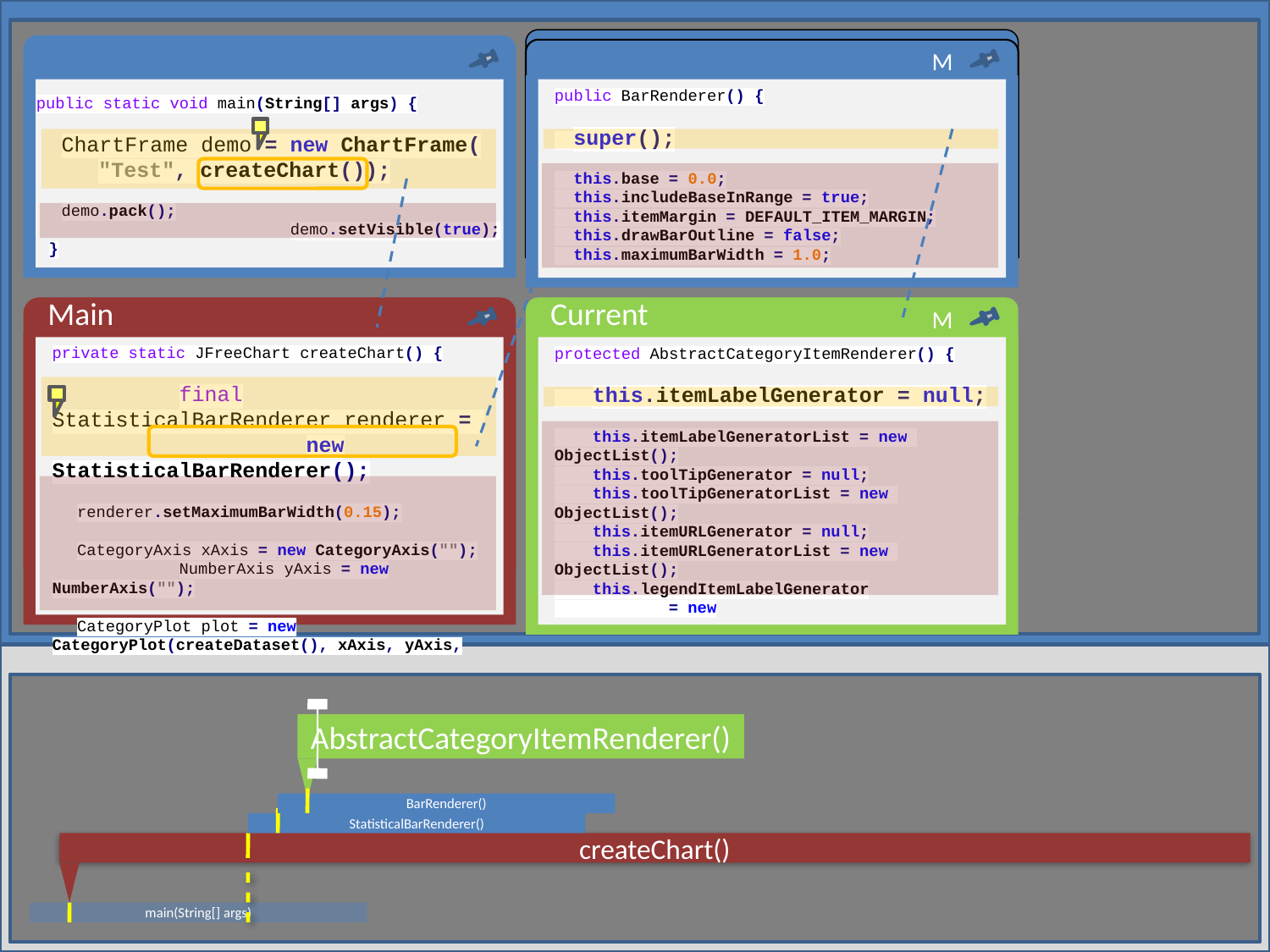

M

M

public StatisticalBarRenderer() {

   super();

   this.errorIndicatorPaint = Color.gray;
   this.errorIndicatorStroke = new 	BasicStroke(1.0f);
    }
public BarRenderer() {

  super();

  this.base = 0.0;
  this.includeBaseInRange = true;
  this.itemMargin = DEFAULT_ITEM_MARGIN;
  this.drawBarOutline = false;
  this.maximumBarWidth = 1.0;
public static void main(String[] args) {

		ChartFrame demo = new ChartFrame(
			"Test", createChart());

		demo.pack();
		demo.setVisible(true);
	}

Main
Current

M

private static JFreeChart createChart() {

		final StatisticalBarRenderer renderer =
			new StatisticalBarRenderer();

		renderer.setMaximumBarWidth(0.15);

		CategoryAxis xAxis = new CategoryAxis("");
		NumberAxis yAxis = new NumberAxis("");

		CategoryPlot plot = new CategoryPlot(createDataset(), xAxis, yAxis,
protected AbstractCategoryItemRenderer() {

    this.itemLabelGenerator = null;

    this.itemLabelGeneratorList = new 	ObjectList();
    this.toolTipGenerator = null;
    this.toolTipGeneratorList = new 	ObjectList();
    this.itemURLGenerator = null;
    this.itemURLGeneratorList = new 	ObjectList();
    this.legendItemLabelGenerator
            = new

AbstractCategoryItemRenderer()

BarRenderer()
StatisticalBarRenderer()
createChart()

main(String[] args)